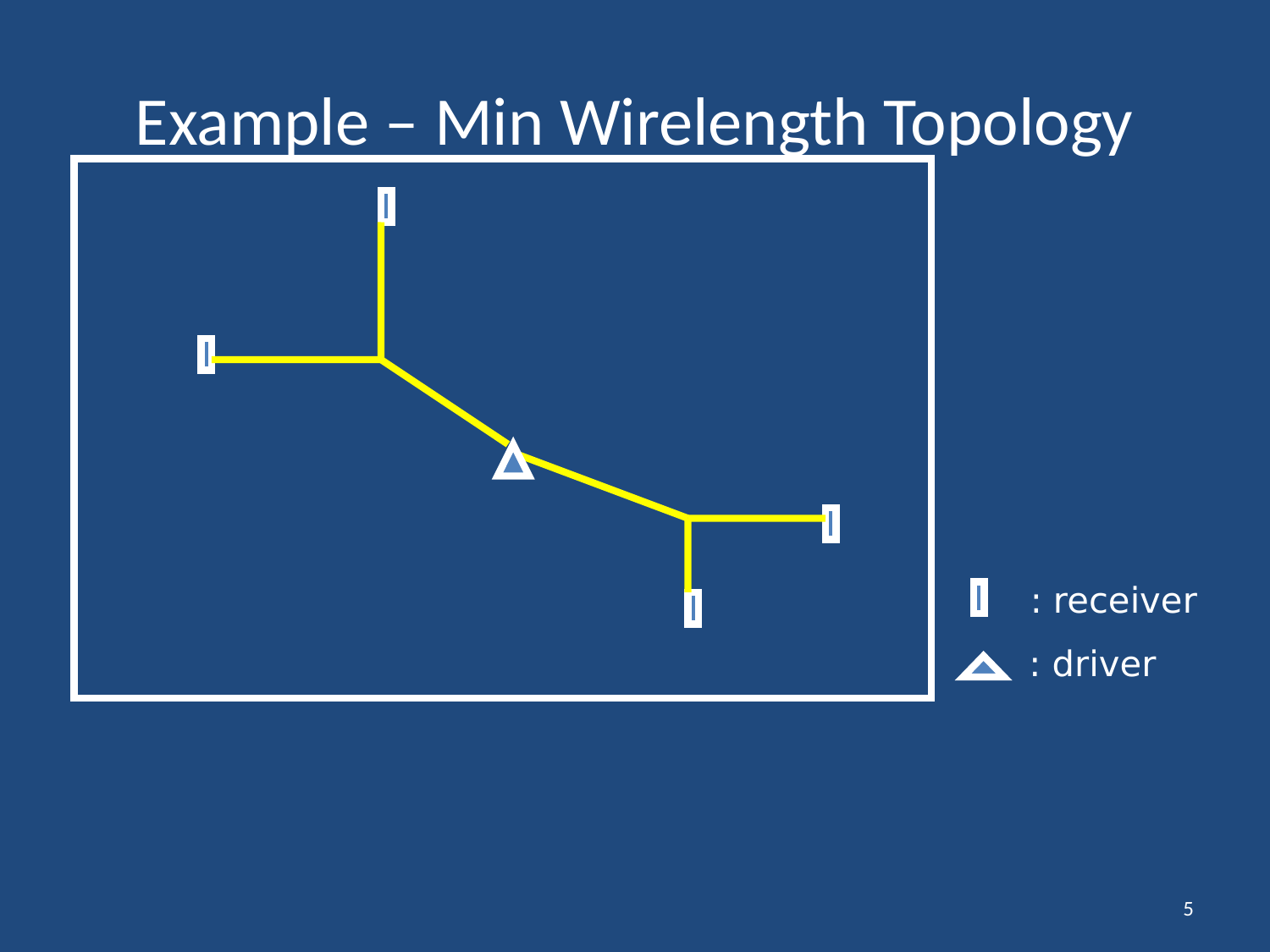

# Example – Min Wirelength Topology

: receiver

: driver

5